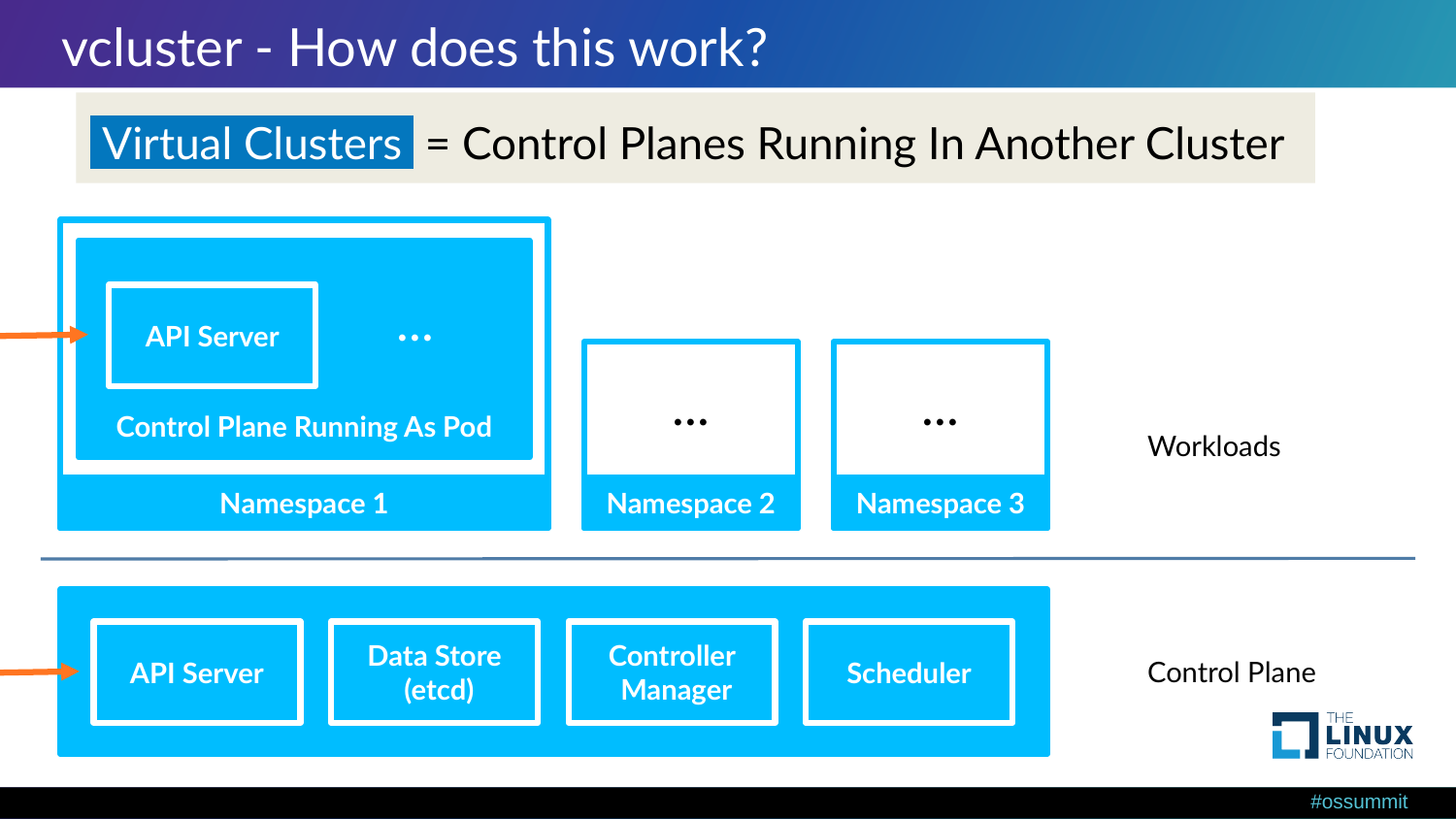

# vcluster - How does this work?
 Virtual Clusters  = Control Planes Running In Another Cluster

Control Plane Running As Pod
...
API Server

...
Namespace 2

...
Namespace 3
Workloads
Namespace 1

API Server
Data Store
(etcd)
Controller Manager
Scheduler
Control Plane